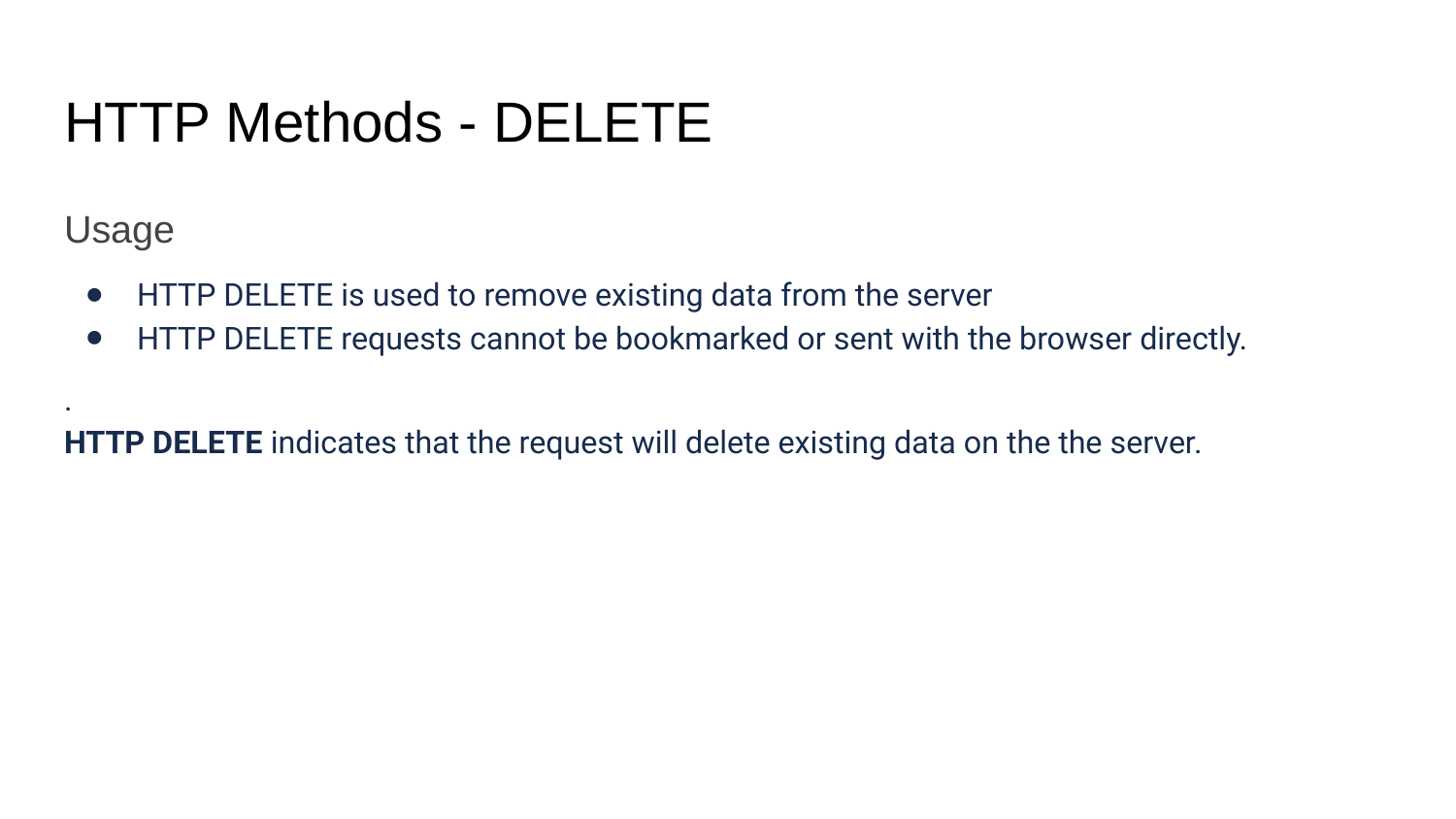

# HTTP Methods - DELETE
Usage
HTTP DELETE is used to remove existing data from the server
HTTP DELETE requests cannot be bookmarked or sent with the browser directly.
.
HTTP DELETE indicates that the request will delete existing data on the the server.